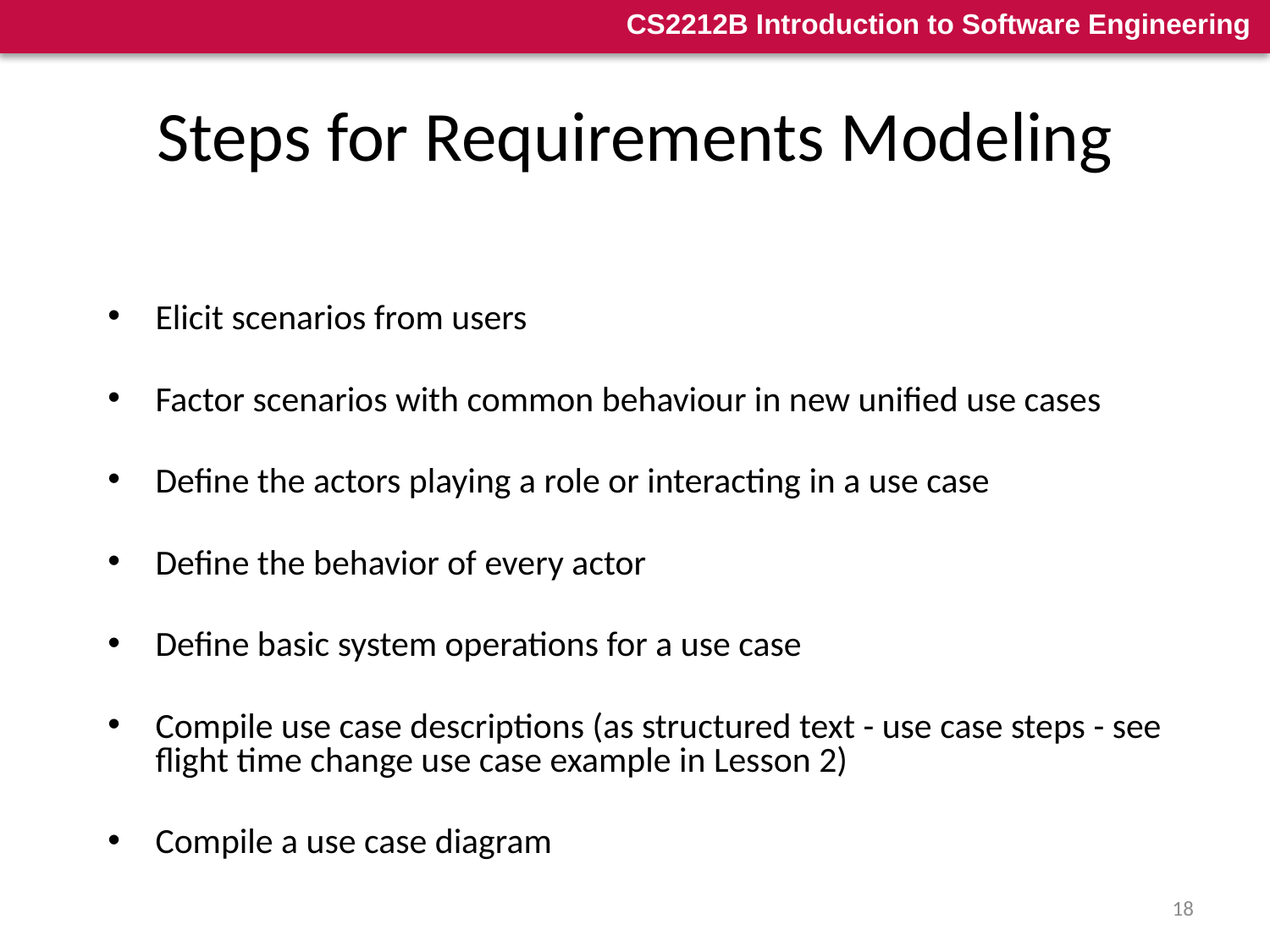

# Steps for Requirements Modeling
Elicit scenarios from users

Factor scenarios with common behaviour in new unified use cases

Define the actors playing a role or interacting in a use case

Define the behavior of every actor

Define basic system operations for a use case

Compile use case descriptions (as structured text - use case steps - see flight time change use case example in Lesson 2)

Compile a use case diagram

18